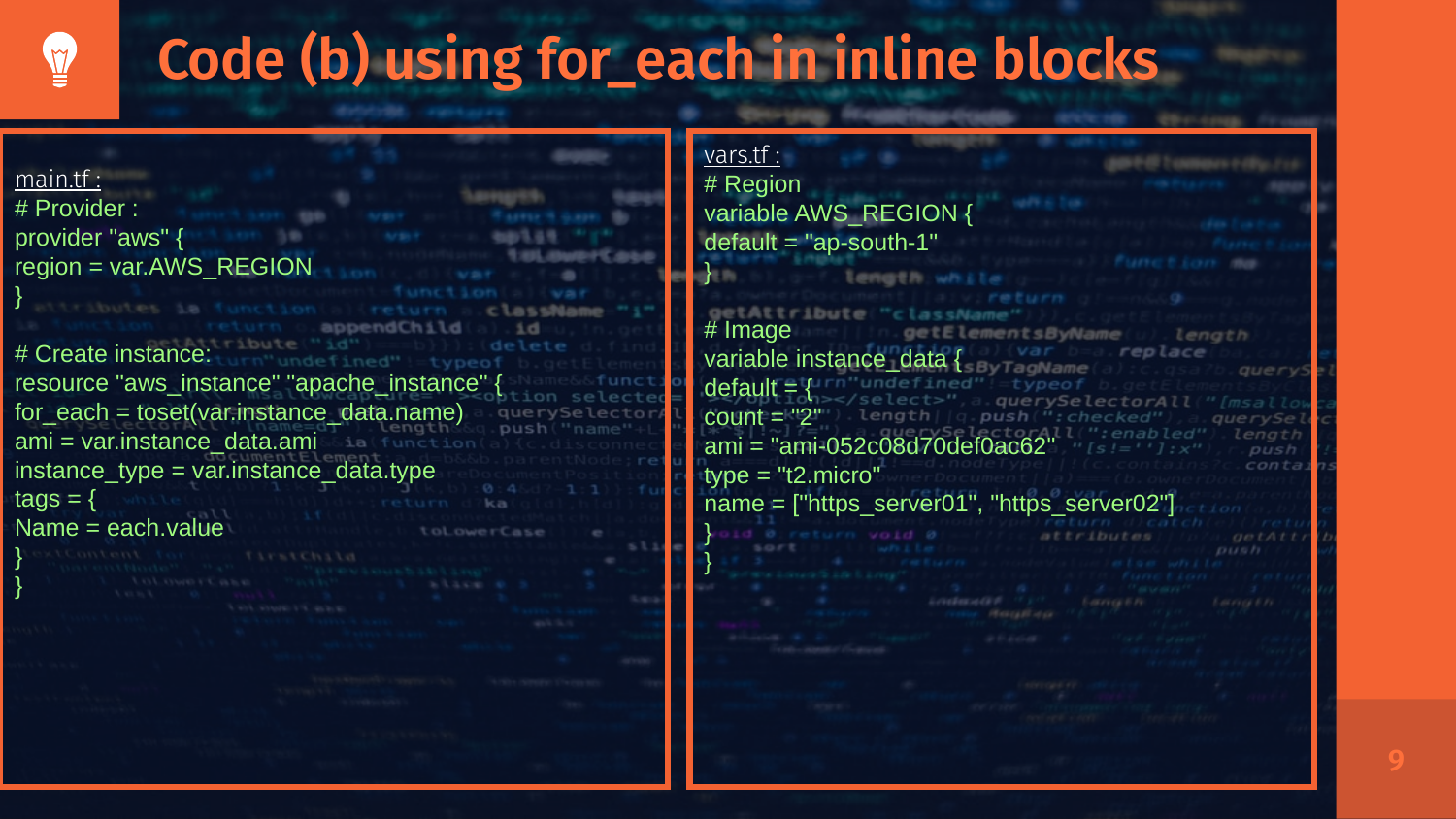

# Code (b) using for_each in inline blocks

main.tf :
# Provider :
provider "aws" {
region = var.AWS_REGION
}
# Create instance:
resource "aws_instance" "apache_instance" {
for_each = toset(var.instance_data.name)
ami = var.instance_data.ami
instance_type = var.instance_data.type
tags = {
Name = each.value
}
}

vars.tf :
# Region
variable AWS_REGION {
default = "ap-south-1"
}
# Image
variable instance_data {
default = {
count = "2"
ami = "ami-052c08d70def0ac62"
type = "t2.micro"
name = ["https_server01", "https_server02"]
}
}

9